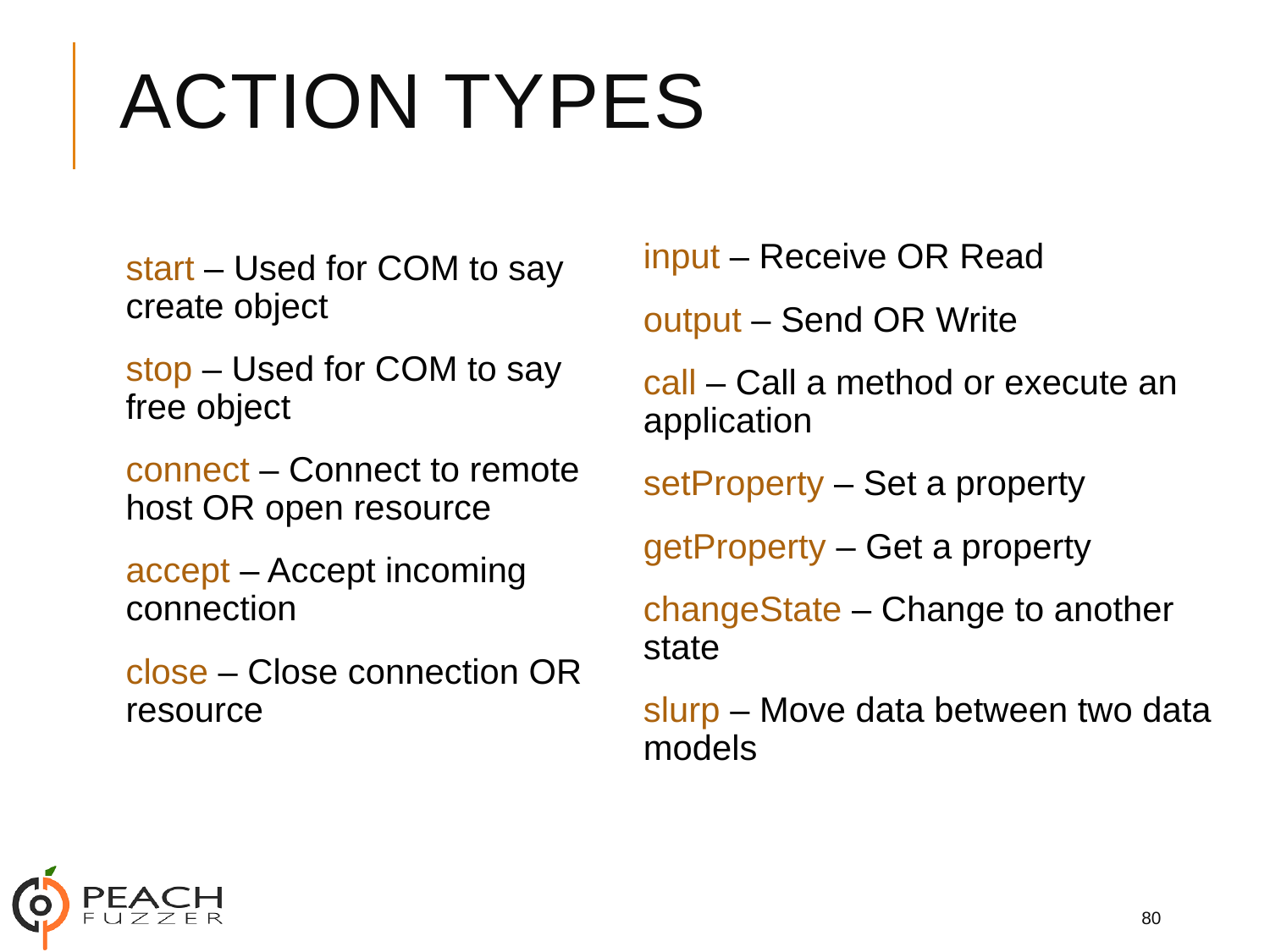

# Action Types
input – Receive OR Read
output – Send OR Write
call – Call a method or execute an application
setProperty – Set a property
getProperty – Get a property
changeState – Change to another state
slurp – Move data between two data models
start – Used for COM to say create object
stop – Used for COM to say free object
connect – Connect to remote host OR open resource
accept – Accept incoming connection
close – Close connection OR resource
80